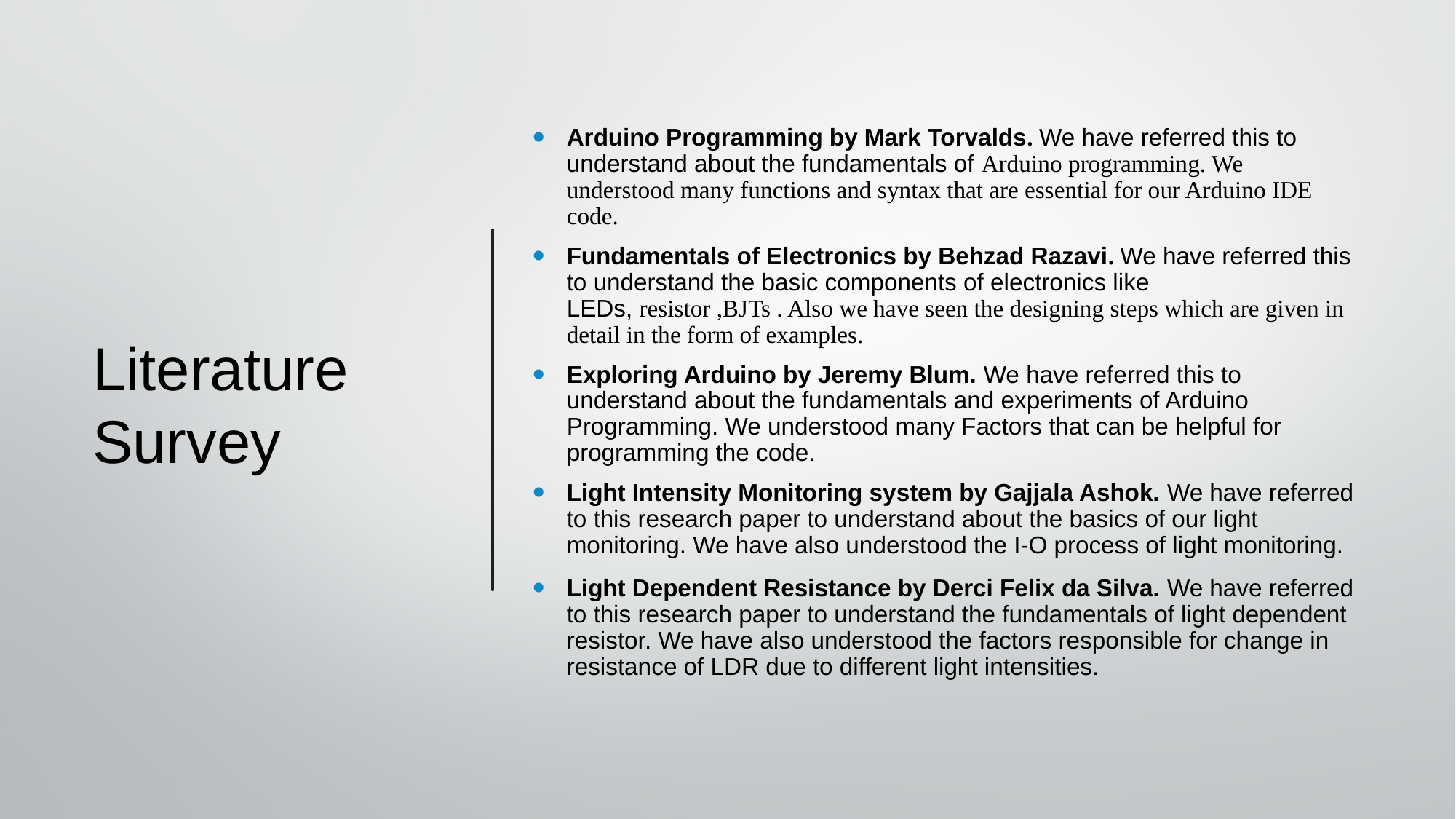

# Literature Survey
Arduino Programming by Mark Torvalds. We have referred this to understand about the fundamentals of Arduino programming. We understood many functions and syntax that are essential for our Arduino IDE code.
Fundamentals of Electronics by Behzad Razavi. We have referred this to understand the basic components of electronics like LEDs, resistor ,BJTs . Also we have seen the designing steps which are given in detail in the form of examples.
Exploring Arduino by Jeremy Blum. We have referred this to understand about the fundamentals and experiments of Arduino Programming. We understood many Factors that can be helpful for programming the code.
Light Intensity Monitoring system by Gajjala Ashok. We have referred to this research paper to understand about the basics of our light monitoring. We have also understood the I-O process of light monitoring.
Light Dependent Resistance by Derci Felix da Silva. We have referred to this research paper to understand the fundamentals of light dependent resistor. We have also understood the factors responsible for change in resistance of LDR due to different light intensities.